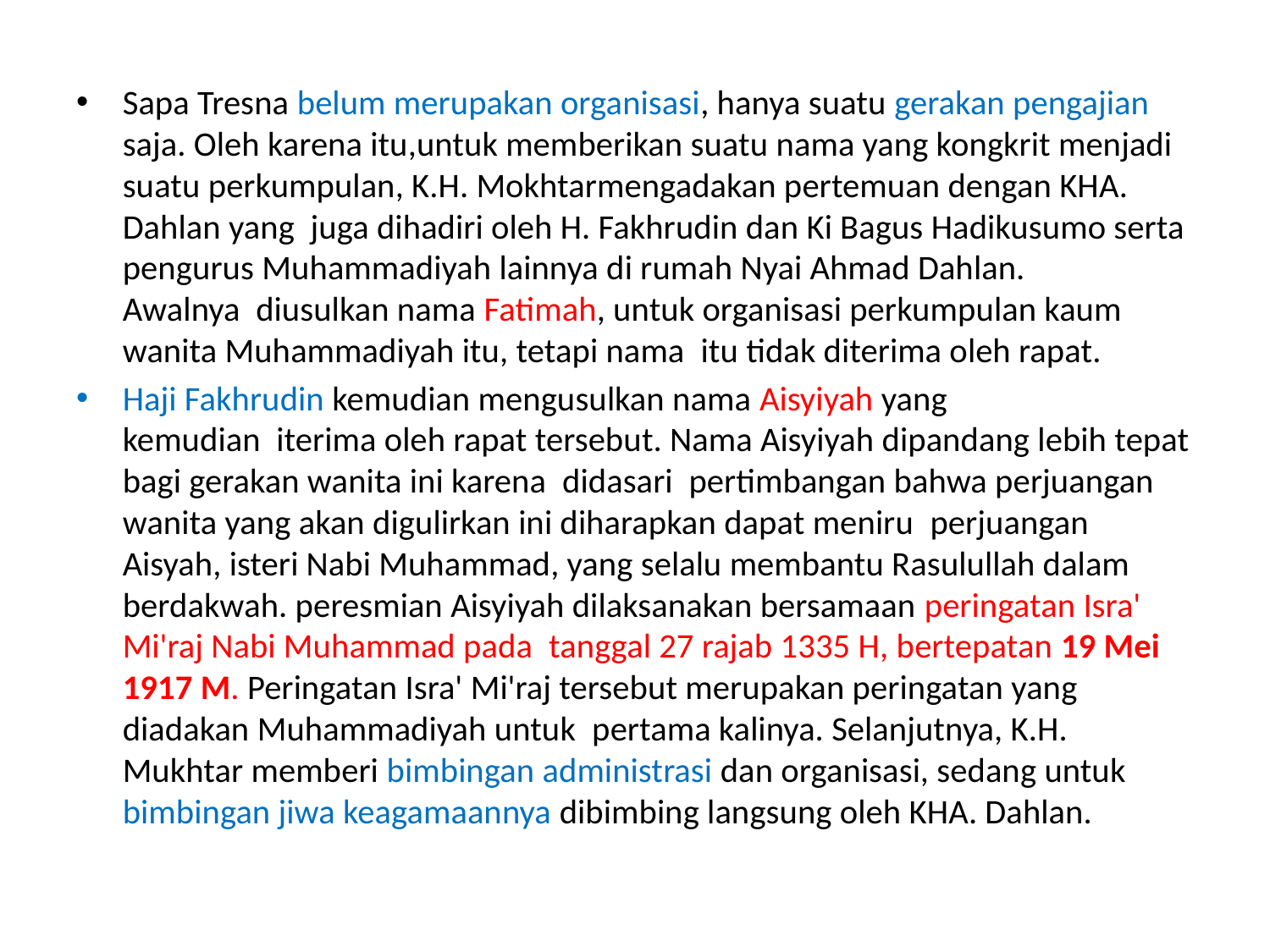

Sapa Tresna belum merupakan organisasi, hanya suatu gerakan pengajian saja. Oleh karena itu,untuk memberikan suatu nama yang kongkrit menjadi suatu perkumpulan, K.H. Mokhtarmengadakan pertemuan dengan KHA. Dahlan yang  juga dihadiri oleh H. Fakhrudin dan Ki Bagus Hadikusumo serta pengurus Muhammadiyah lainnya di rumah Nyai Ahmad Dahlan. Awalnya  diusulkan nama Fatimah, untuk organisasi perkumpulan kaum wanita Muhammadiyah itu, tetapi nama  itu tidak diterima oleh rapat.
Haji Fakhrudin kemudian mengusulkan nama Aisyiyah yang kemudian  iterima oleh rapat tersebut. Nama Aisyiyah dipandang lebih tepat bagi gerakan wanita ini karena  didasari  pertimbangan bahwa perjuangan wanita yang akan digulirkan ini diharapkan dapat meniru  perjuangan Aisyah, isteri Nabi Muhammad, yang selalu membantu Rasulullah dalam berdakwah. peresmian Aisyiyah dilaksanakan bersamaan peringatan Isra' Mi'raj Nabi Muhammad pada  tanggal 27 rajab 1335 H, bertepatan 19 Mei 1917 M. Peringatan Isra' Mi'raj tersebut merupakan peringatan yang diadakan Muhammadiyah untuk  pertama kalinya. Selanjutnya, K.H. Mukhtar memberi bimbingan administrasi dan organisasi, sedang untuk bimbingan jiwa keagamaannya dibimbing langsung oleh KHA. Dahlan.